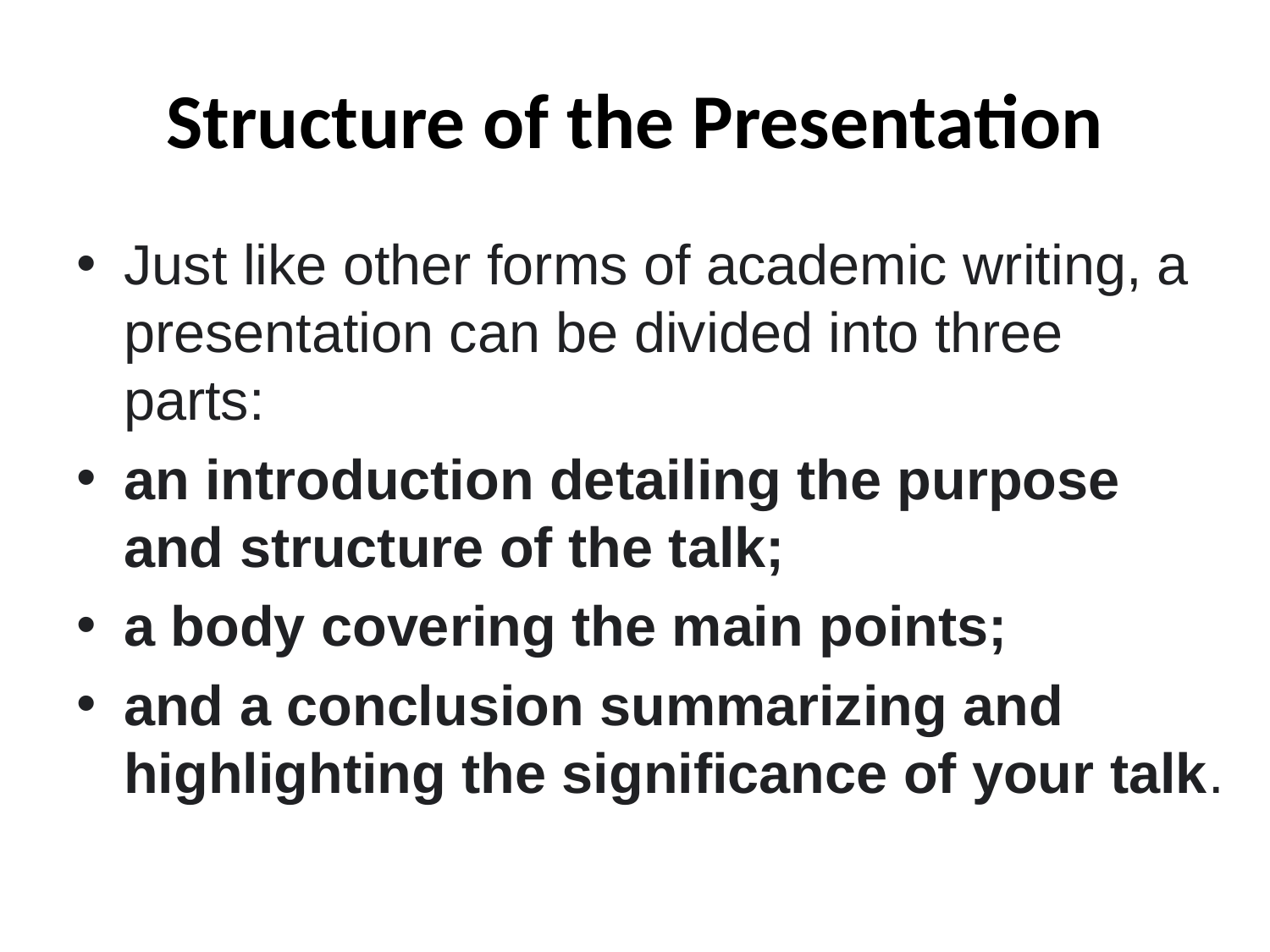

# Structure of the Presentation
Just like other forms of academic writing, a presentation can be divided into three parts:
an introduction detailing the purpose and structure of the talk;
a body covering the main points;
and a conclusion summarizing and highlighting the significance of your talk.